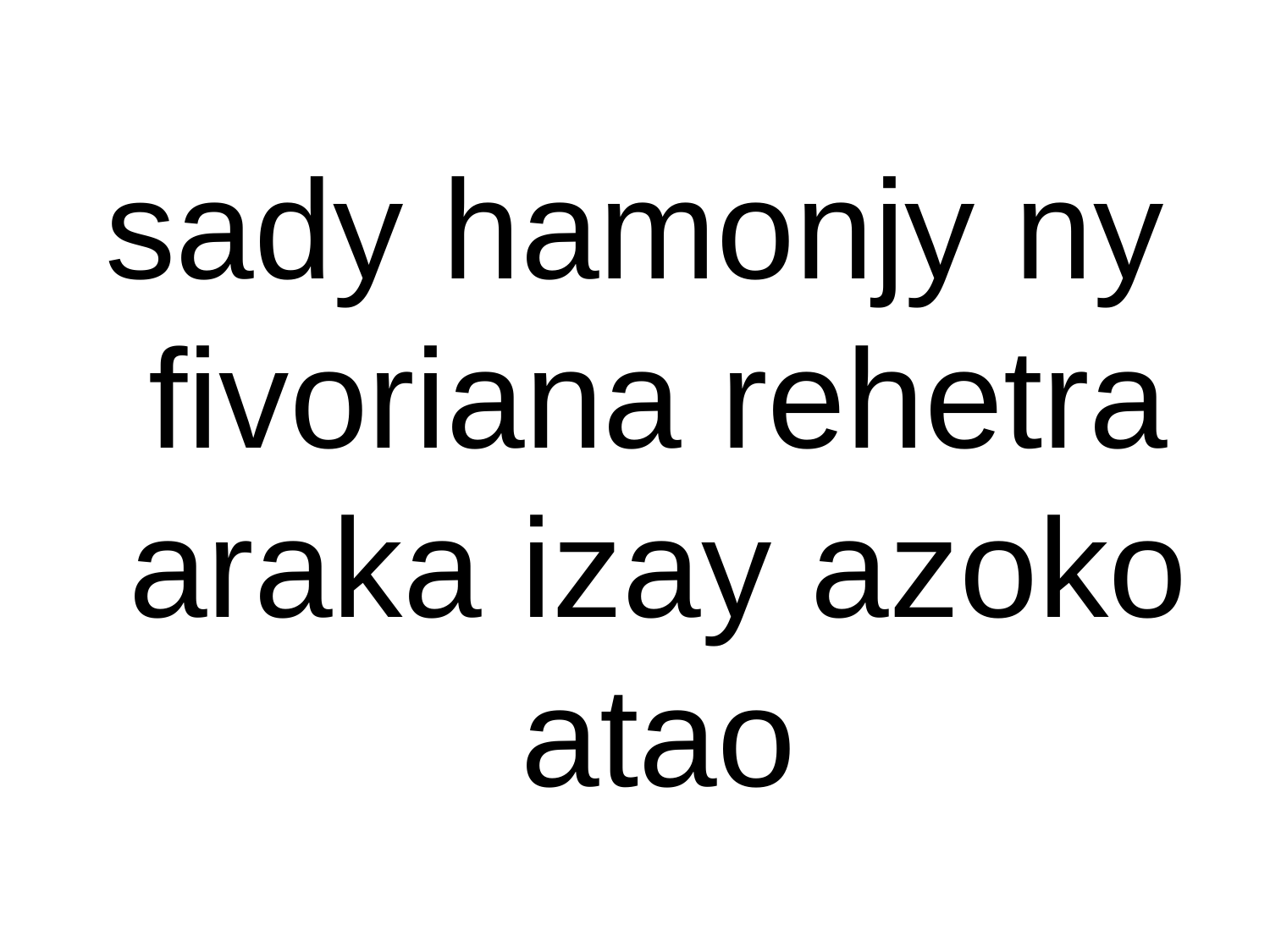

sady hamonjy ny fivoriana rehetra araka izay azoko atao